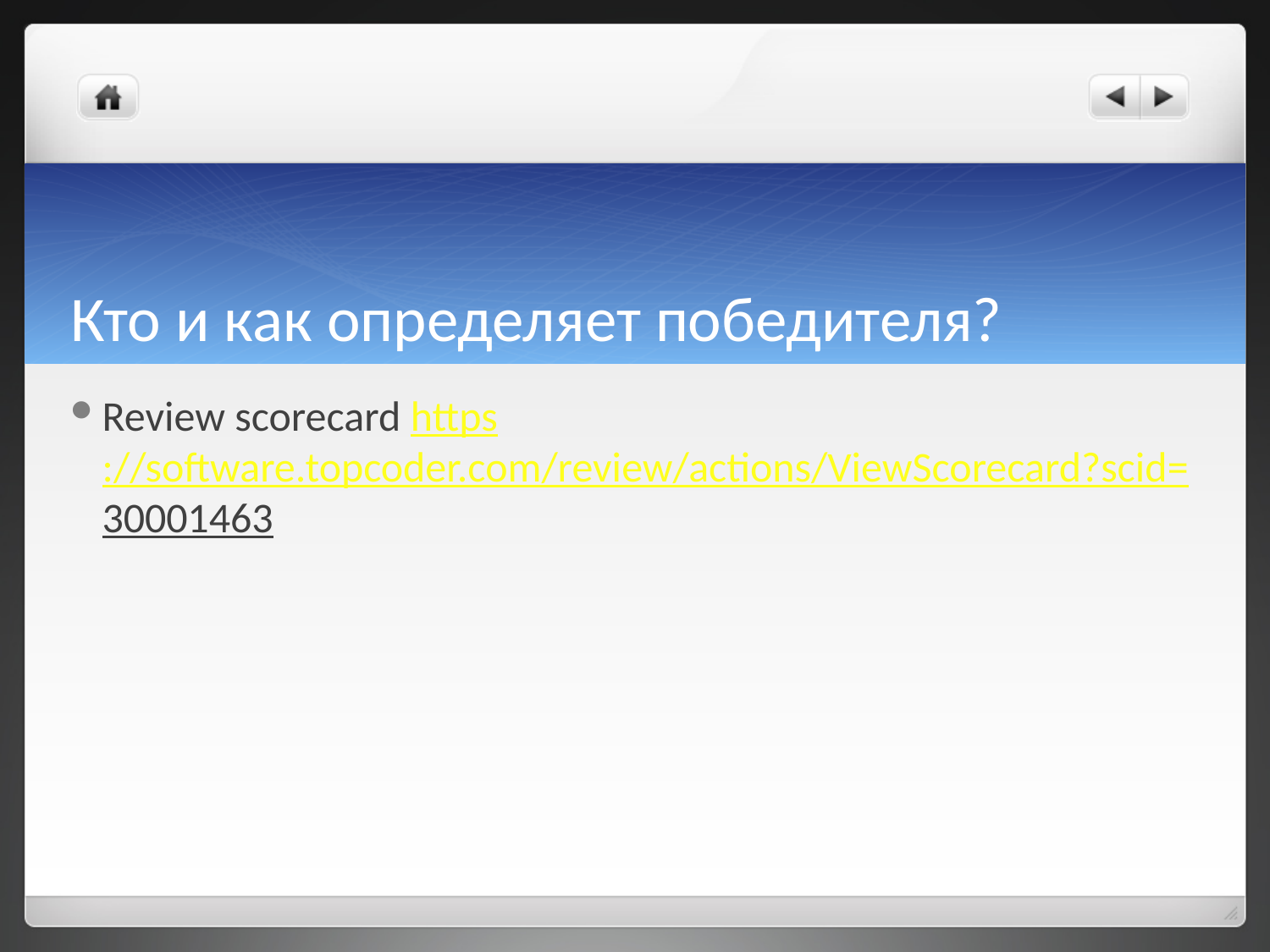

# Кто и как определяет победителя?
Review scorecard https://software.topcoder.com/review/actions/ViewScorecard?scid=30001463